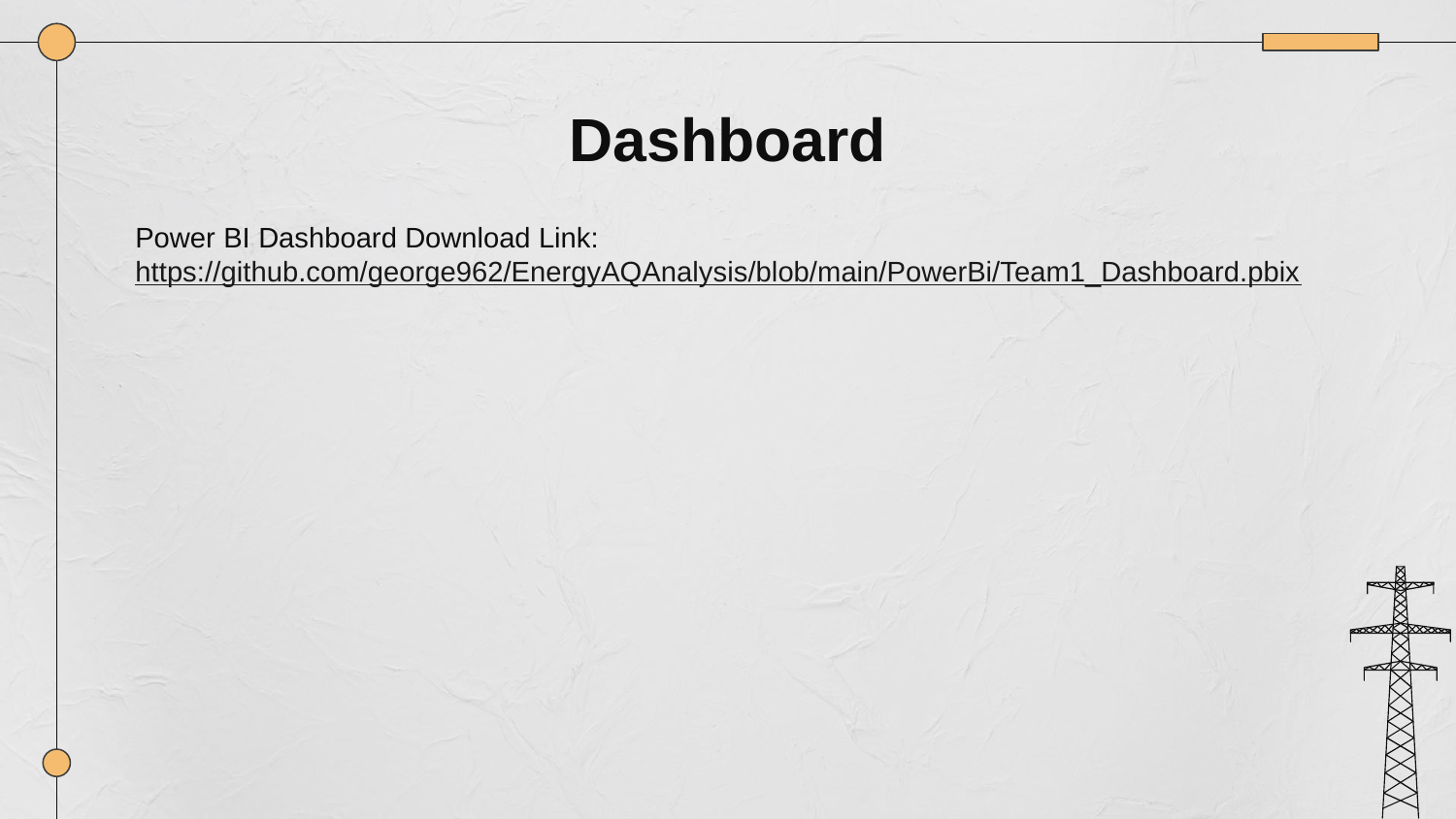

# Dashboard
Power BI Dashboard Download Link: https://github.com/george962/EnergyAQAnalysis/blob/main/PowerBi/Team1_Dashboard.pbix